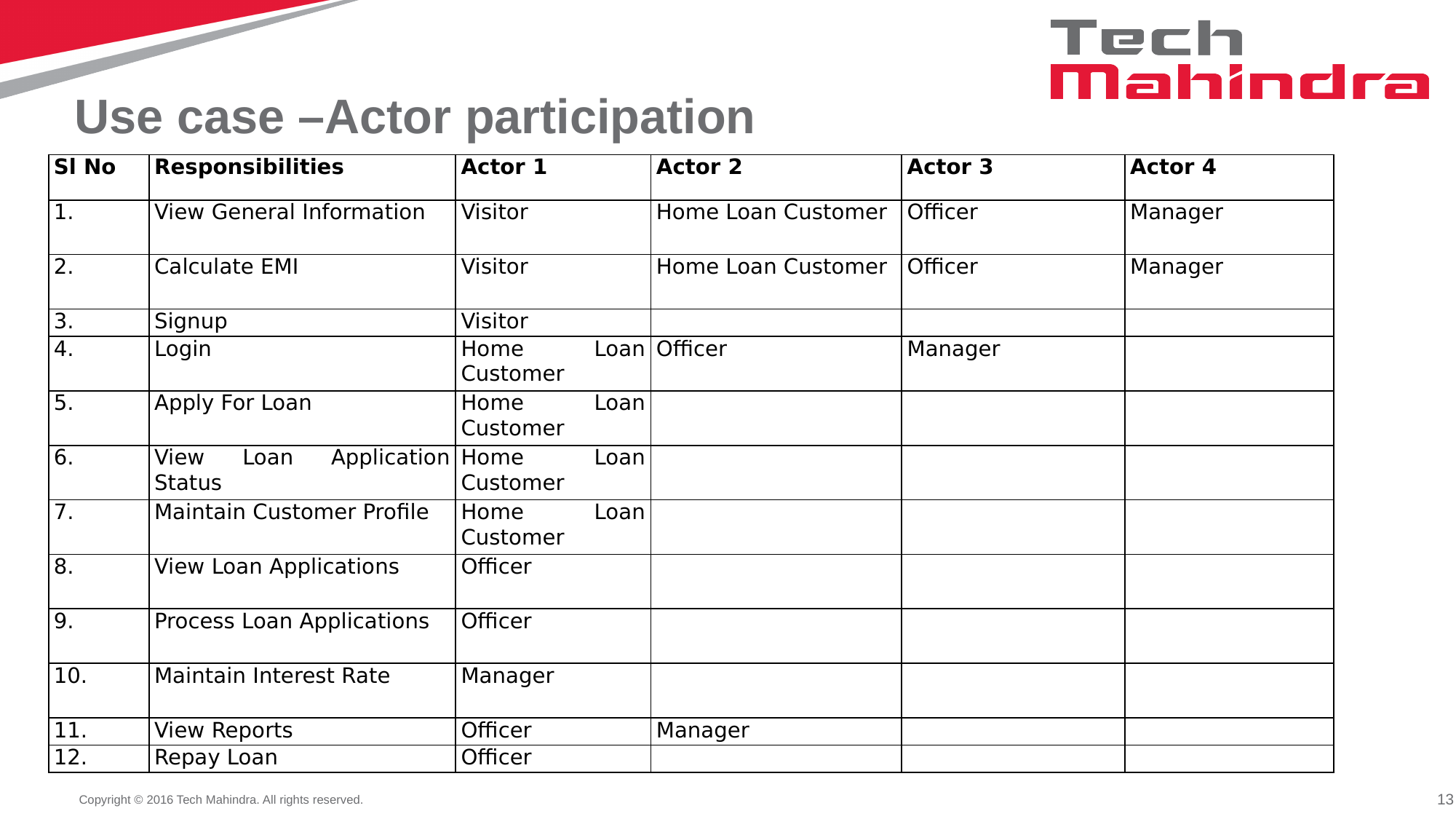

# Use case –Actor participation
| Sl No | Responsibilities | Actor 1 | Actor 2 | Actor 3 | Actor 4 |
| --- | --- | --- | --- | --- | --- |
| 1. | View General Information | Visitor | Home Loan Customer | Officer | Manager |
| 2. | Calculate EMI | Visitor | Home Loan Customer | Officer | Manager |
| 3. | Signup | Visitor |  |  |  |
| 4. | Login | Home Loan Customer | Officer | Manager |  |
| 5. | Apply For Loan | Home Loan Customer |  |  |  |
| 6. | View Loan Application Status | Home Loan Customer |  |  |  |
| 7. | Maintain Customer Profile | Home Loan Customer |  |  |  |
| 8. | View Loan Applications | Officer |  |  |  |
| 9. | Process Loan Applications | Officer |  |  |  |
| 10. | Maintain Interest Rate | Manager |  |  |  |
| 11. | View Reports | Officer | Manager |  |  |
| 12. | Repay Loan | Officer |  |  |  |